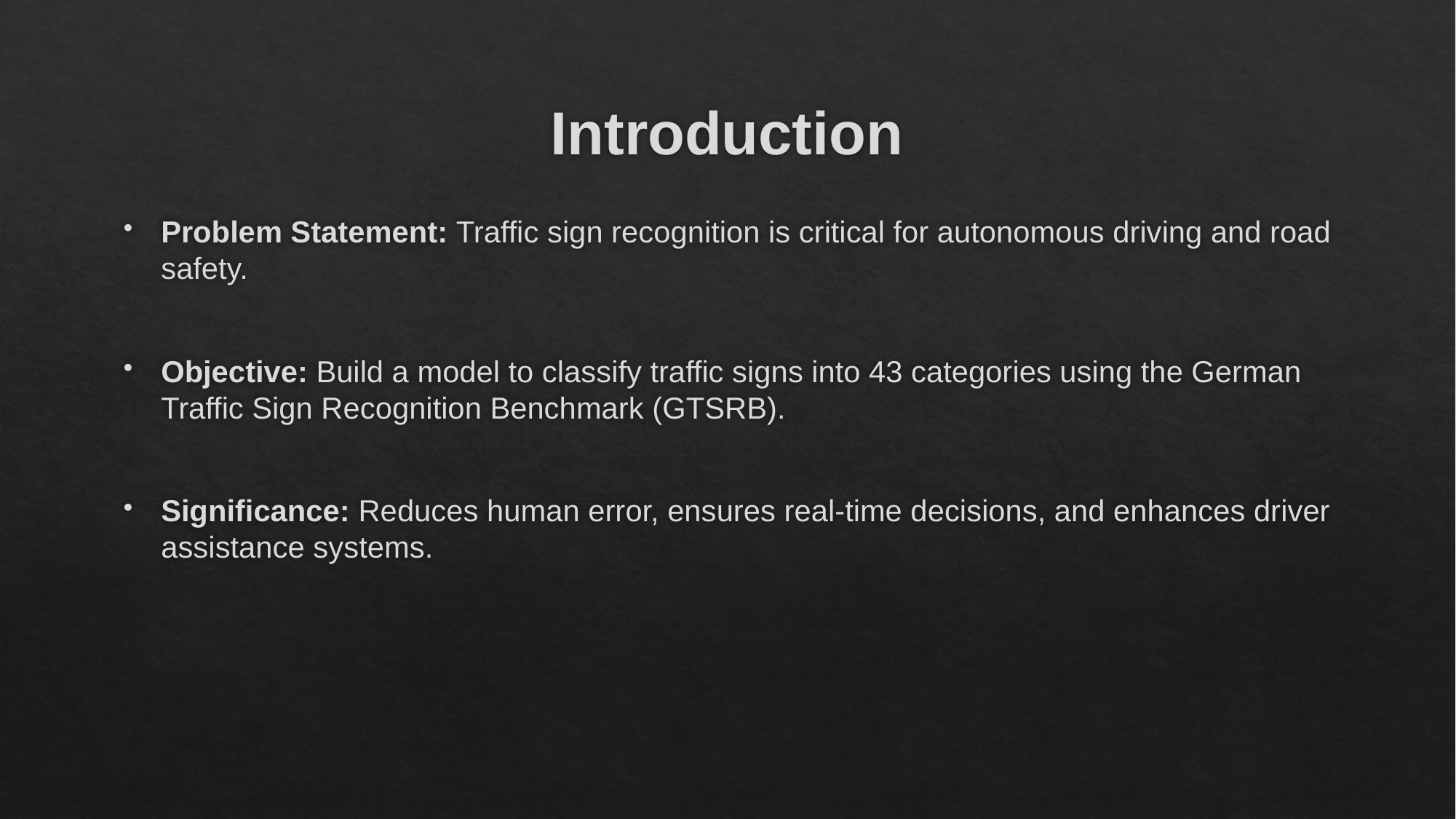

# Introduction
Problem Statement: Traffic sign recognition is critical for autonomous driving and road safety.

Objective: Build a model to classify traffic signs into 43 categories using the German Traffic Sign Recognition Benchmark (GTSRB).

Significance: Reduces human error, ensures real-time decisions, and enhances driver assistance systems.